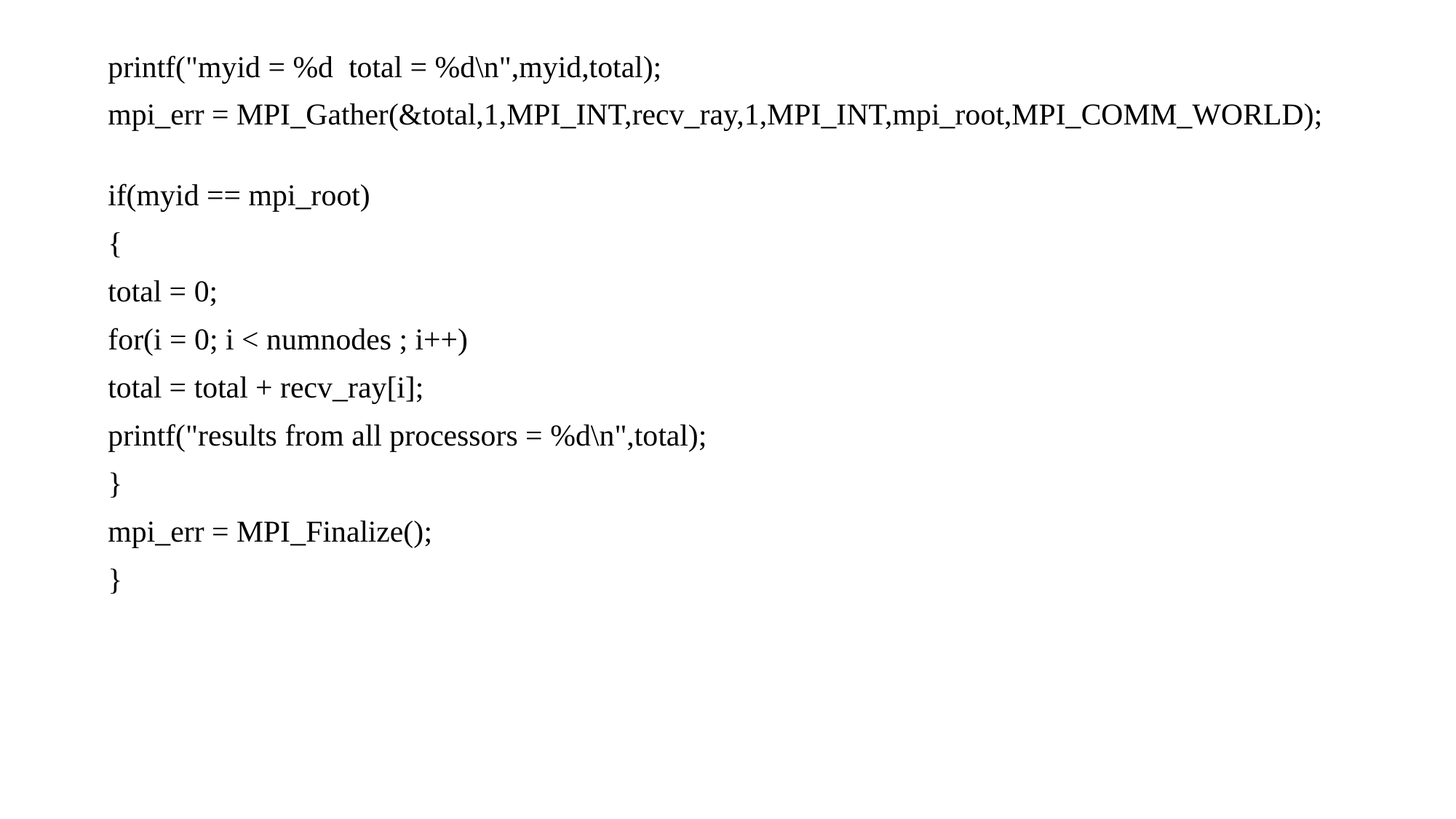

printf("myid = %d  total = %d\n",myid,total);
mpi_err = MPI_Gather(&total,1,MPI_INT,recv_ray,1,MPI_INT,mpi_root,MPI_COMM_WORLD);
if(myid == mpi_root)
{
total = 0;
for(i = 0; i < numnodes ; i++)
total = total + recv_ray[i];
printf("results from all processors = %d\n",total);
}
mpi_err = MPI_Finalize();
}